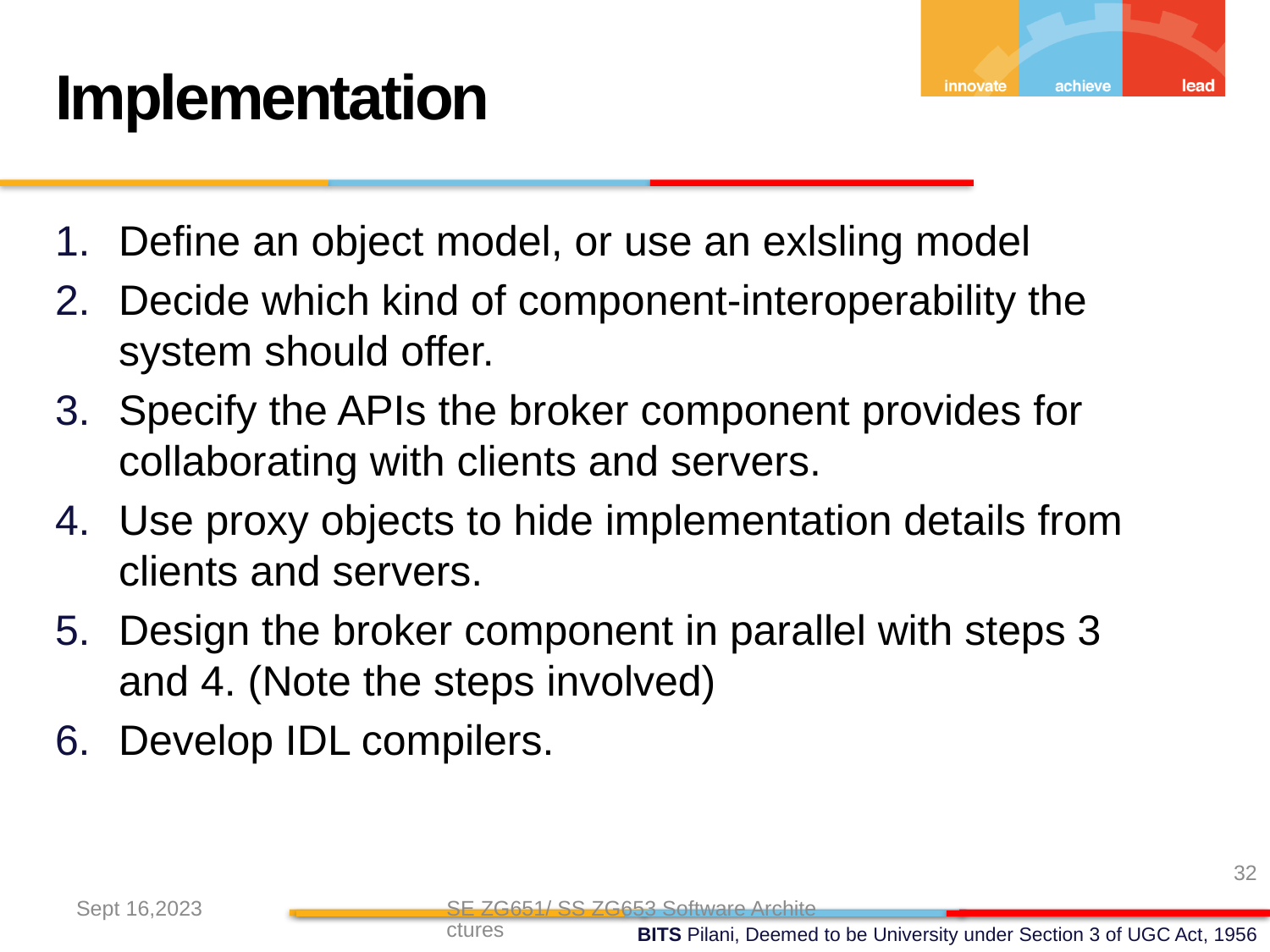

Implementation
Define an object model, or use an exlsling model
Decide which kind of component-interoperability the system should offer.
Specify the APIs the broker component provides for collaborating with clients and servers.
Use proxy objects to hide implementation details from clients and servers.
Design the broker component in parallel with steps 3 and 4. (Note the steps involved)
Develop IDL compilers.

32
Sept 16,2023
SE ZG651/ SS ZG653 Software Architectures